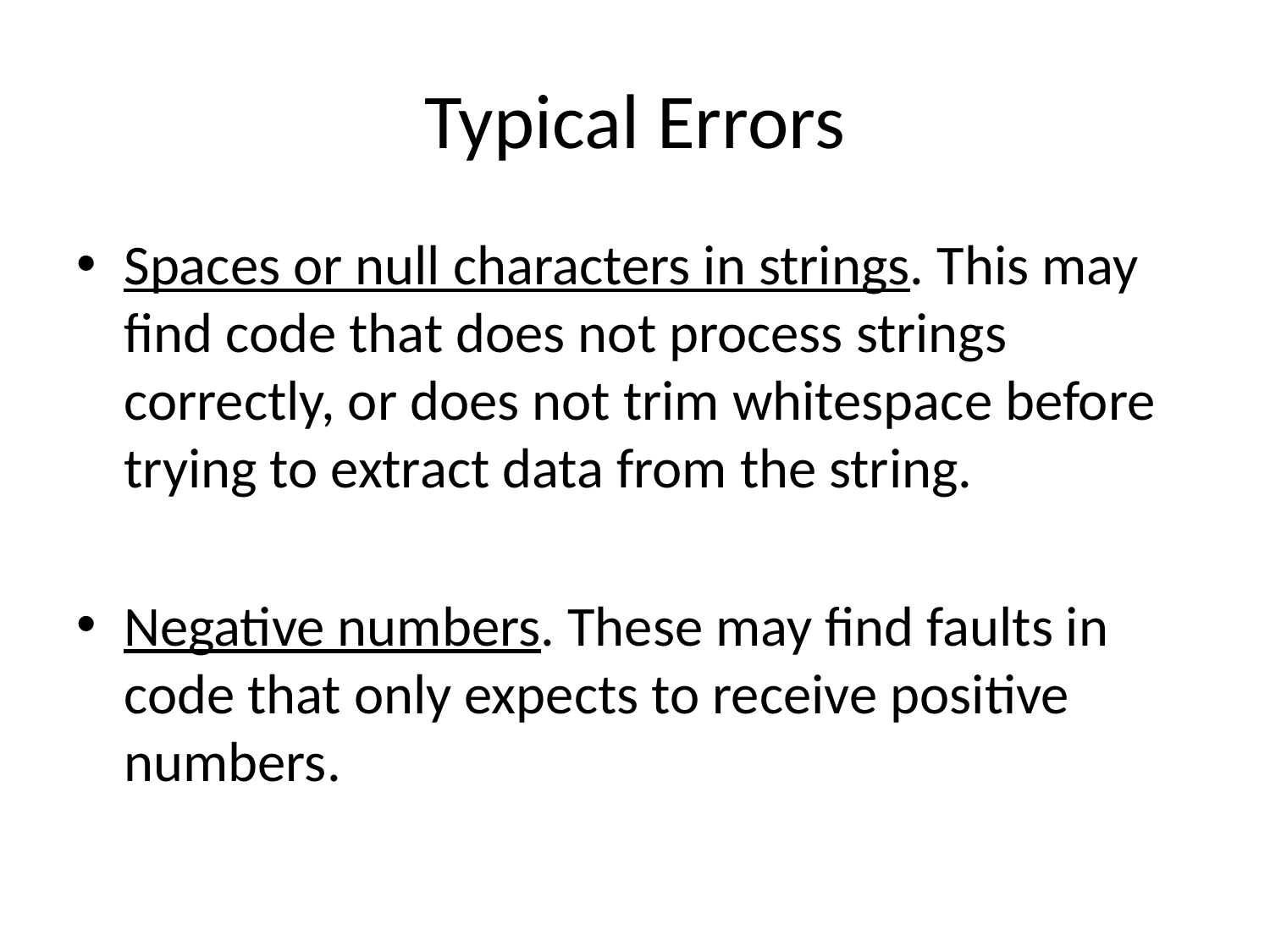

# Typical Errors
Spaces or null characters in strings. This may find code that does not process strings correctly, or does not trim whitespace before trying to extract data from the string.

Negative numbers. These may find faults in code that only expects to receive positive numbers.